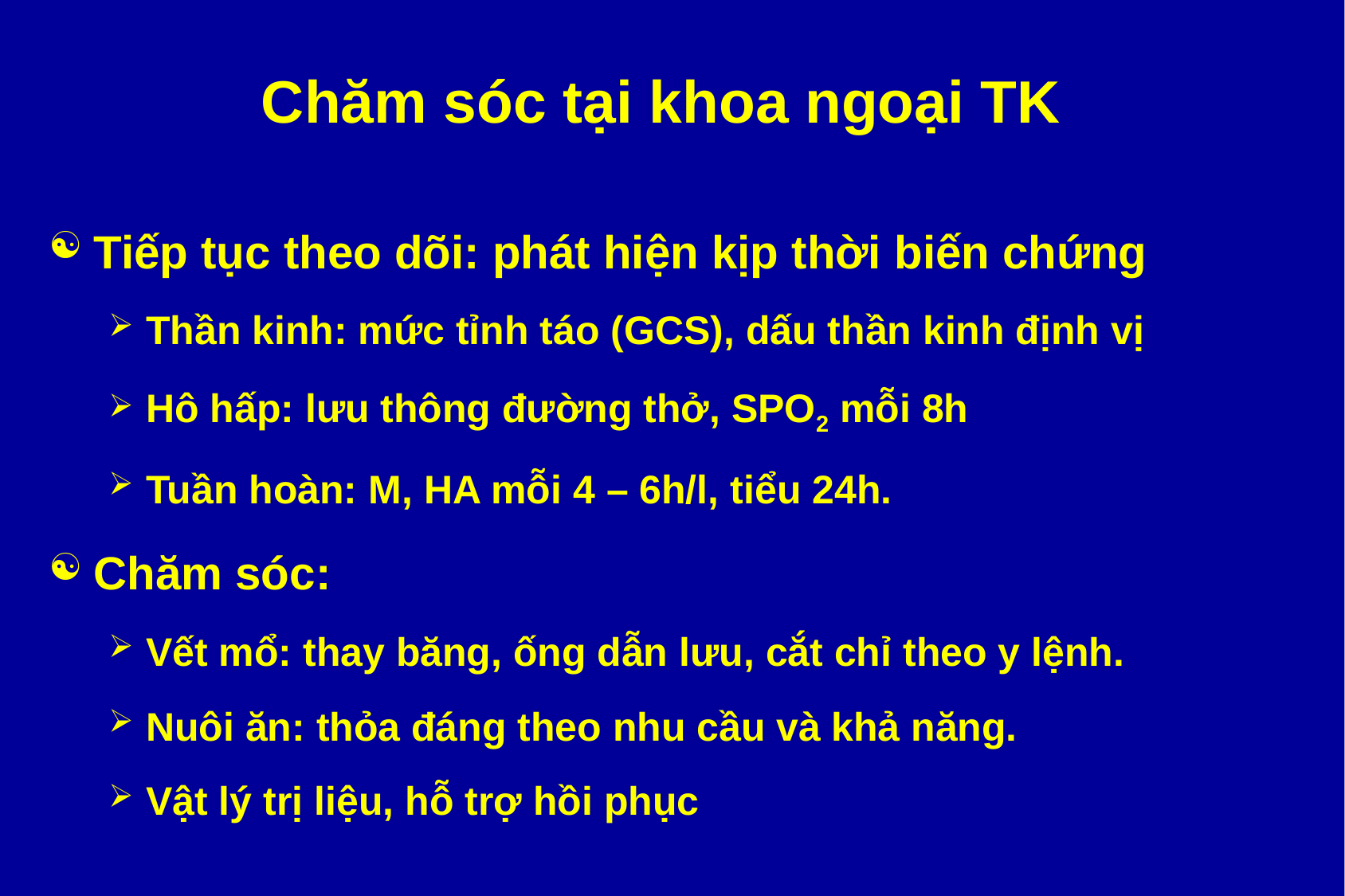

# Chăm sóc tại khoa ngoại TK
Tiếp tục theo dõi: phát hiện kịp thời biến chứng
Thần kinh: mức tỉnh táo (GCS), dấu thần kinh định vị
Hô hấp: lưu thông đường thở, SPO2 mỗi 8h
Tuần hoàn: M, HA mỗi 4 – 6h/l, tiểu 24h.
Chăm sóc:
Vết mổ: thay băng, ống dẫn lưu, cắt chỉ theo y lệnh.
Nuôi ăn: thỏa đáng theo nhu cầu và khả năng.
Vật lý trị liệu, hỗ trợ hồi phục